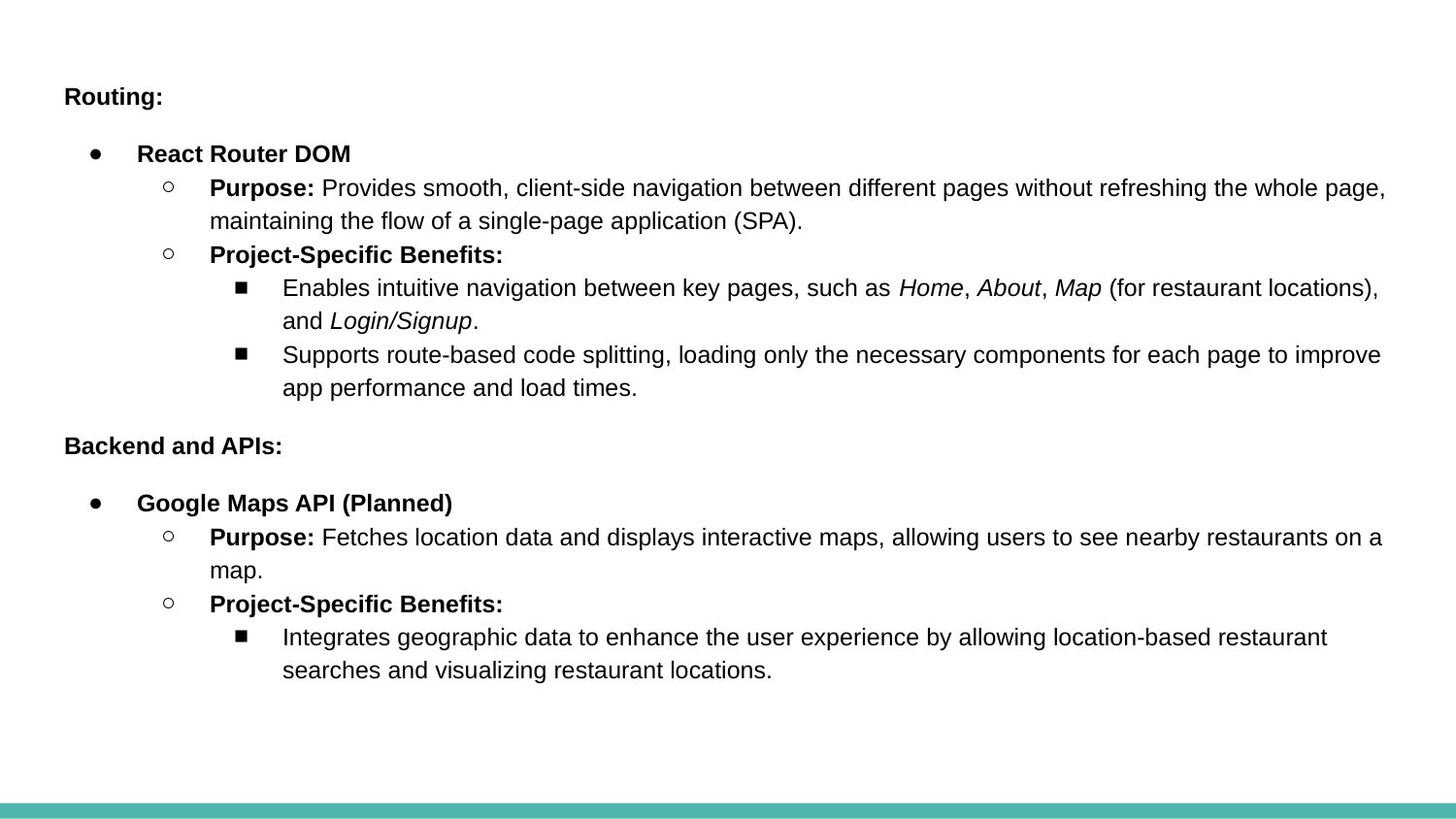

Routing:
React Router DOM
Purpose: Provides smooth, client-side navigation between different pages without refreshing the whole page, maintaining the flow of a single-page application (SPA).
Project-Specific Benefits:
Enables intuitive navigation between key pages, such as Home, About, Map (for restaurant locations), and Login/Signup.
Supports route-based code splitting, loading only the necessary components for each page to improve app performance and load times.
Backend and APIs:
Google Maps API (Planned)
Purpose: Fetches location data and displays interactive maps, allowing users to see nearby restaurants on a map.
Project-Specific Benefits:
Integrates geographic data to enhance the user experience by allowing location-based restaurant searches and visualizing restaurant locations.